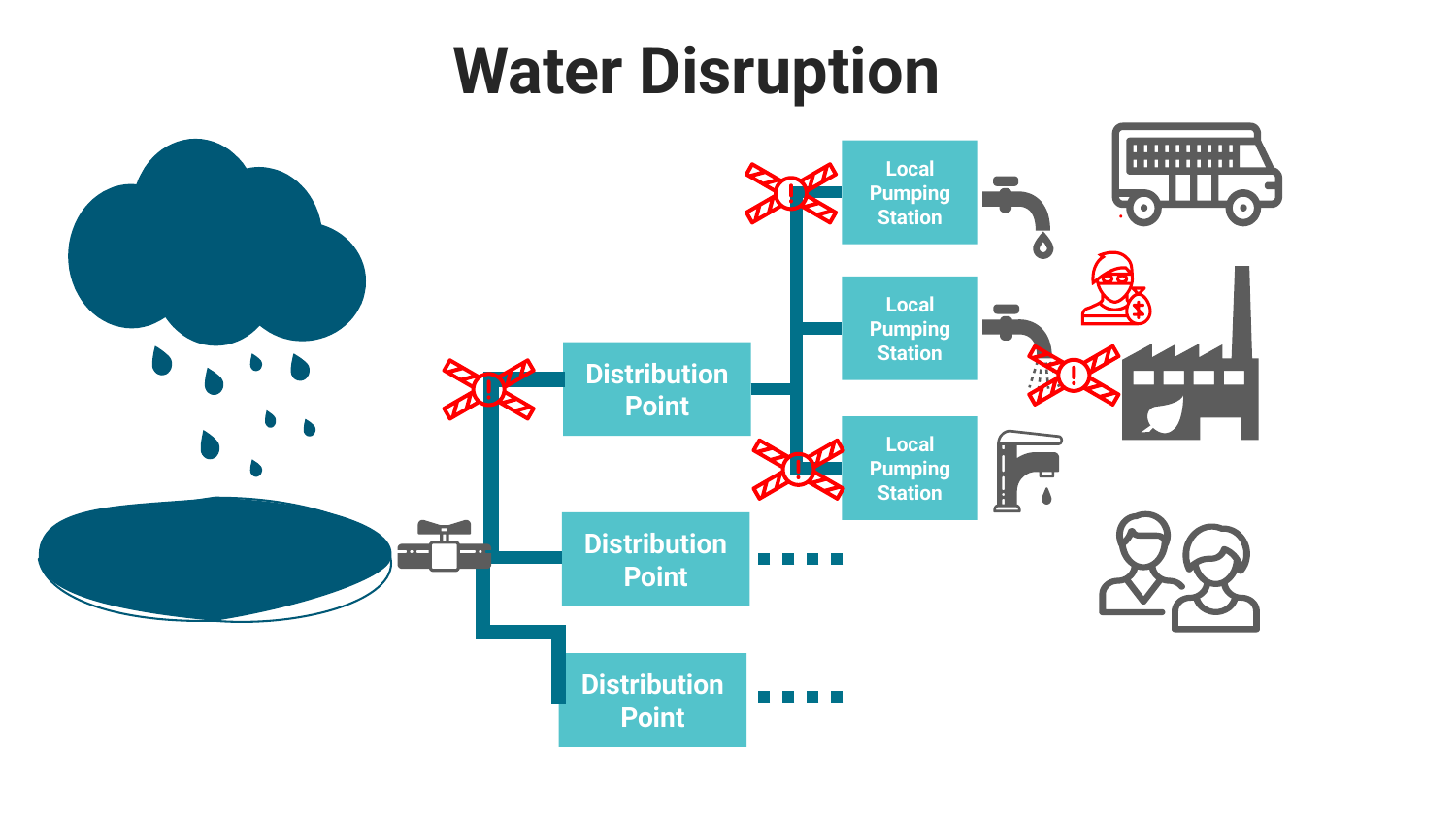

Water Disruption

Local Pumping Station

Local Pumping Station

Distribution Point

Local Pumping Station

Distribution Point

Distribution Point